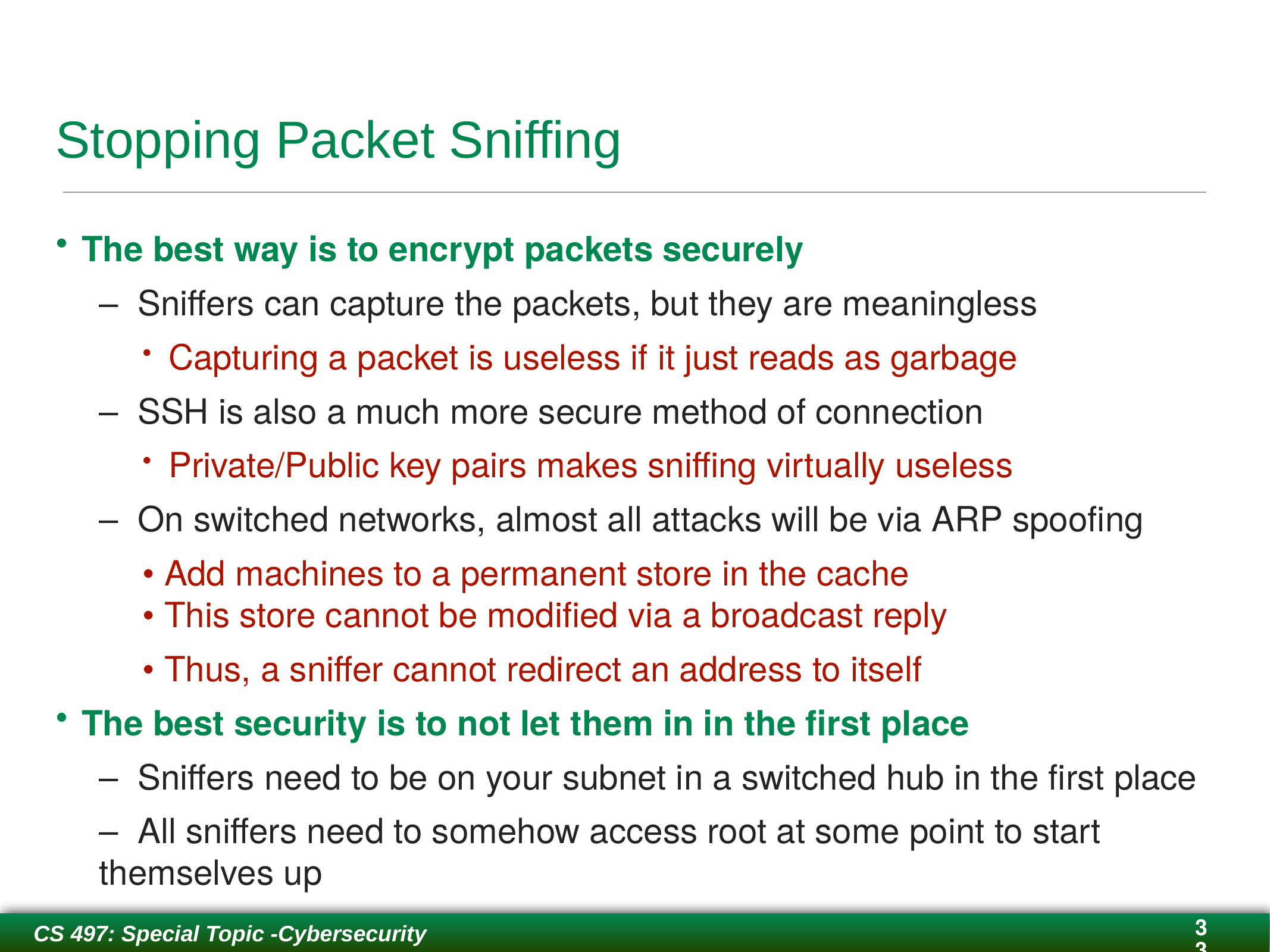

# Stopping Packet Sniffing
The best way is to encrypt packets securely
–  Sniffers can capture the packets, but they are meaningless
Capturing a packet is useless if it just reads as garbage
–  SSH is also a much more secure method of connection
Private/Public key pairs makes sniffing virtually useless
–  On switched networks, almost all attacks will be via ARP spoofing
• Add machines to a permanent store in the cache
• This store cannot be modified via a broadcast reply
• Thus, a sniffer cannot redirect an address to itself
The best security is to not let them in in the first place
–  Sniffers need to be on your subnet in a switched hub in the first place
–  All sniffers need to somehow access root at some point to start themselves up

33